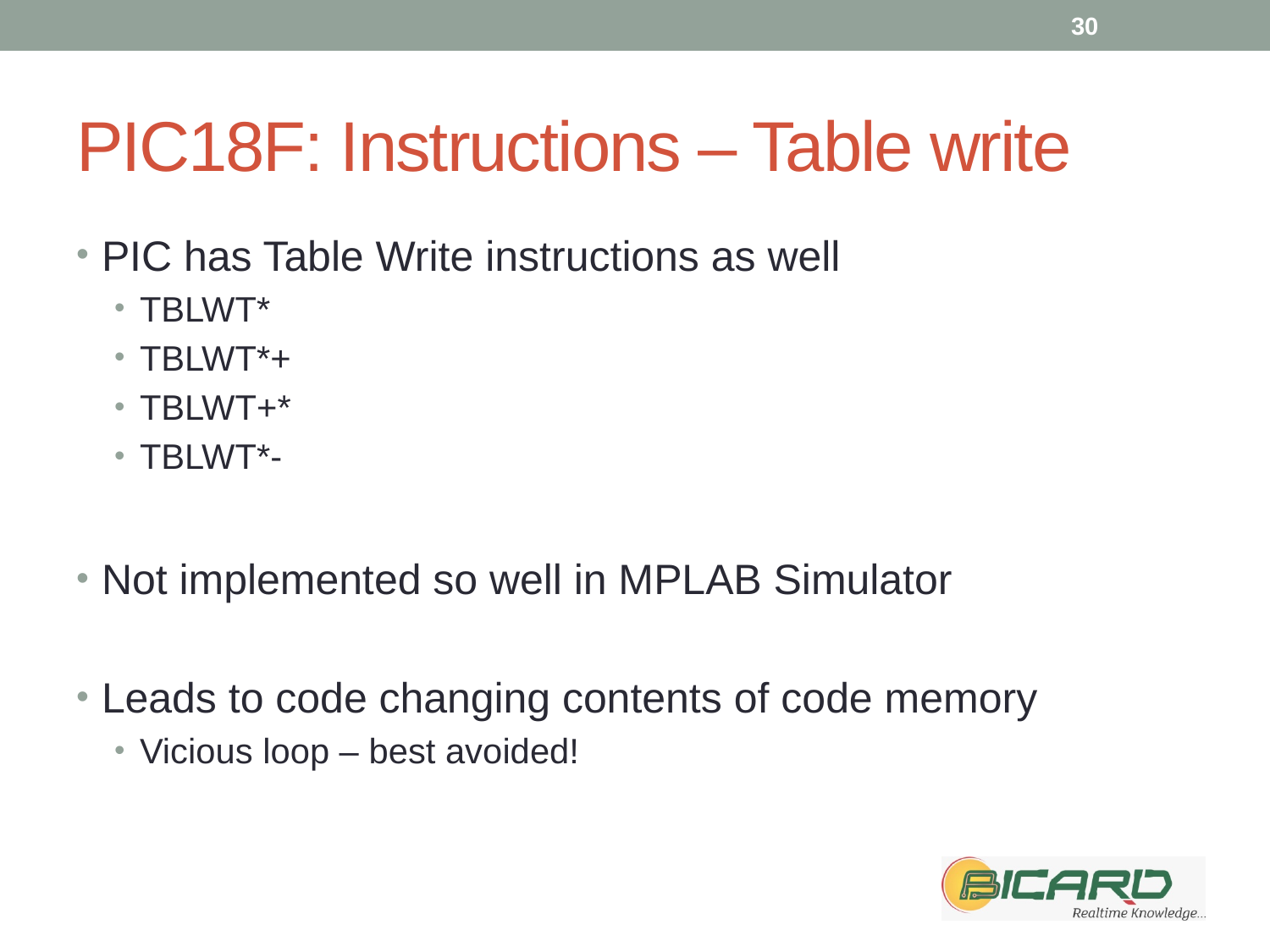

30
# PIC18F: Instructions – Table write
PIC has Table Write instructions as well
TBLWT*
TBLWT*+
TBLWT+*
TBLWT*-

Not implemented so well in MPLAB Simulator

Leads to code changing contents of code memory
Vicious loop – best avoided!